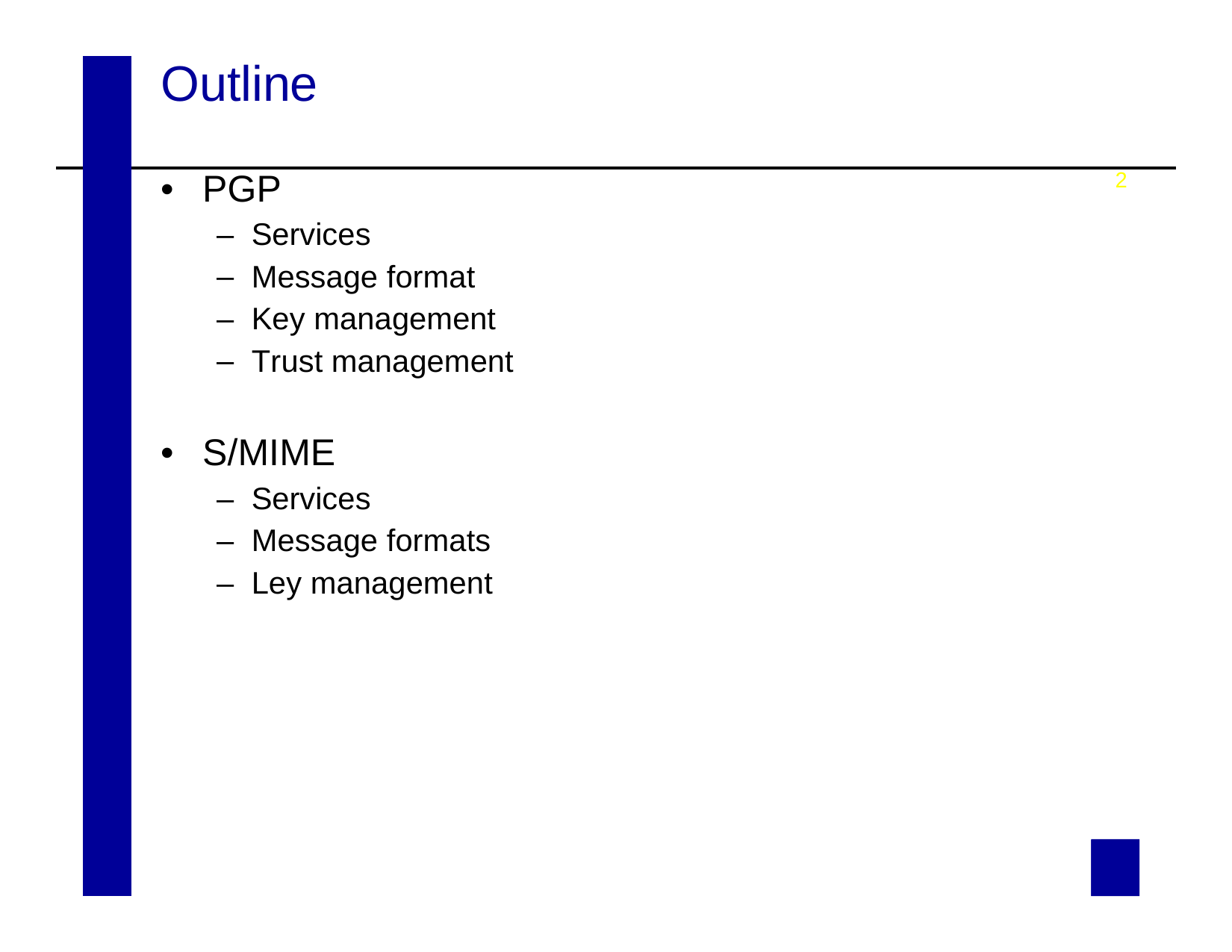

|  |  | Outline |  |
| --- | --- | --- | --- |
|  |  | PGP Services Message format Key management Trust management S/MIME Services Message formats Ley management | 2 |